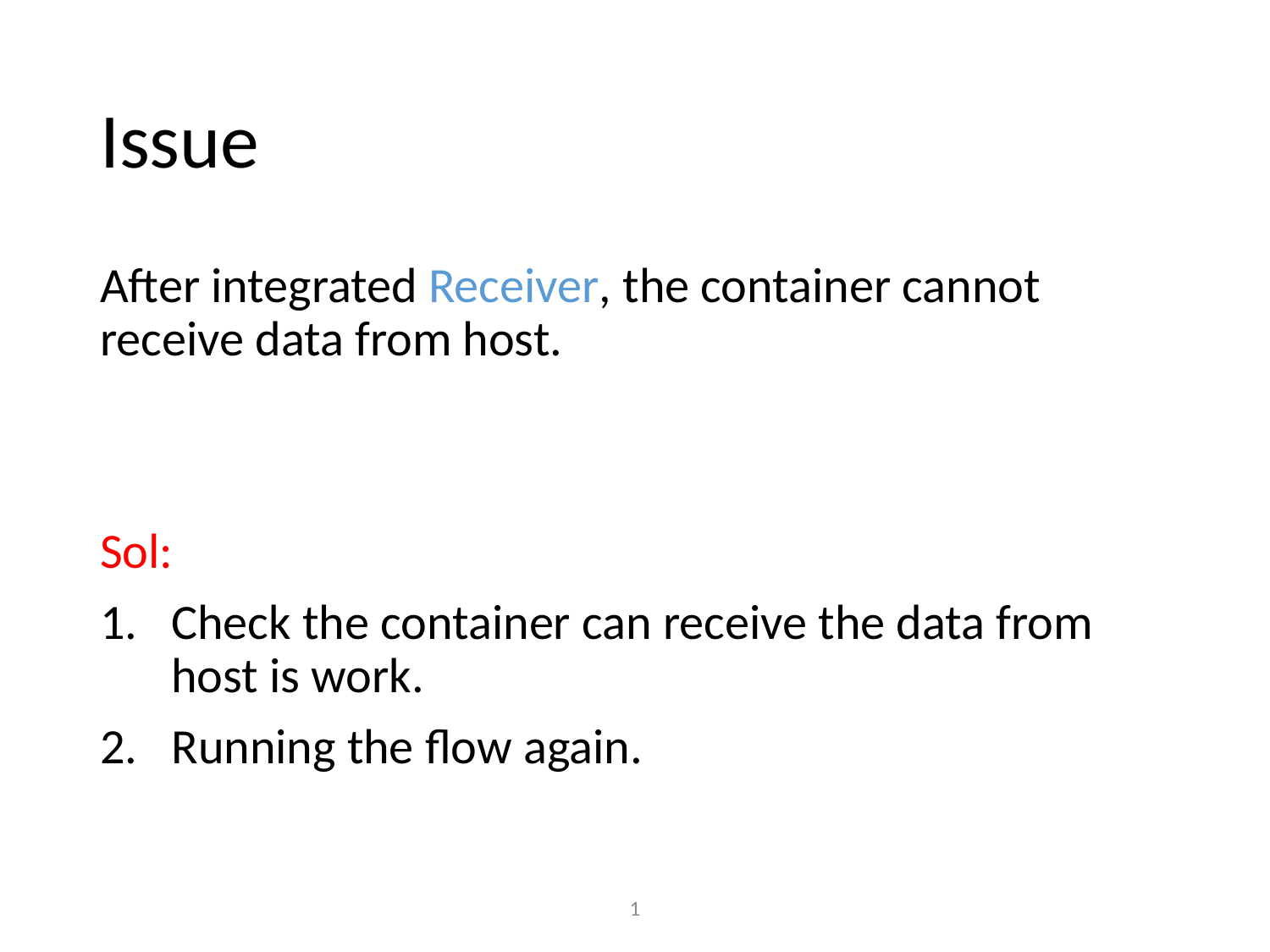

# Issue
After integrated Receiver, the container cannot receive data from host.

Sol:
Check the container can receive the data from host is work.
Running the flow again.

1